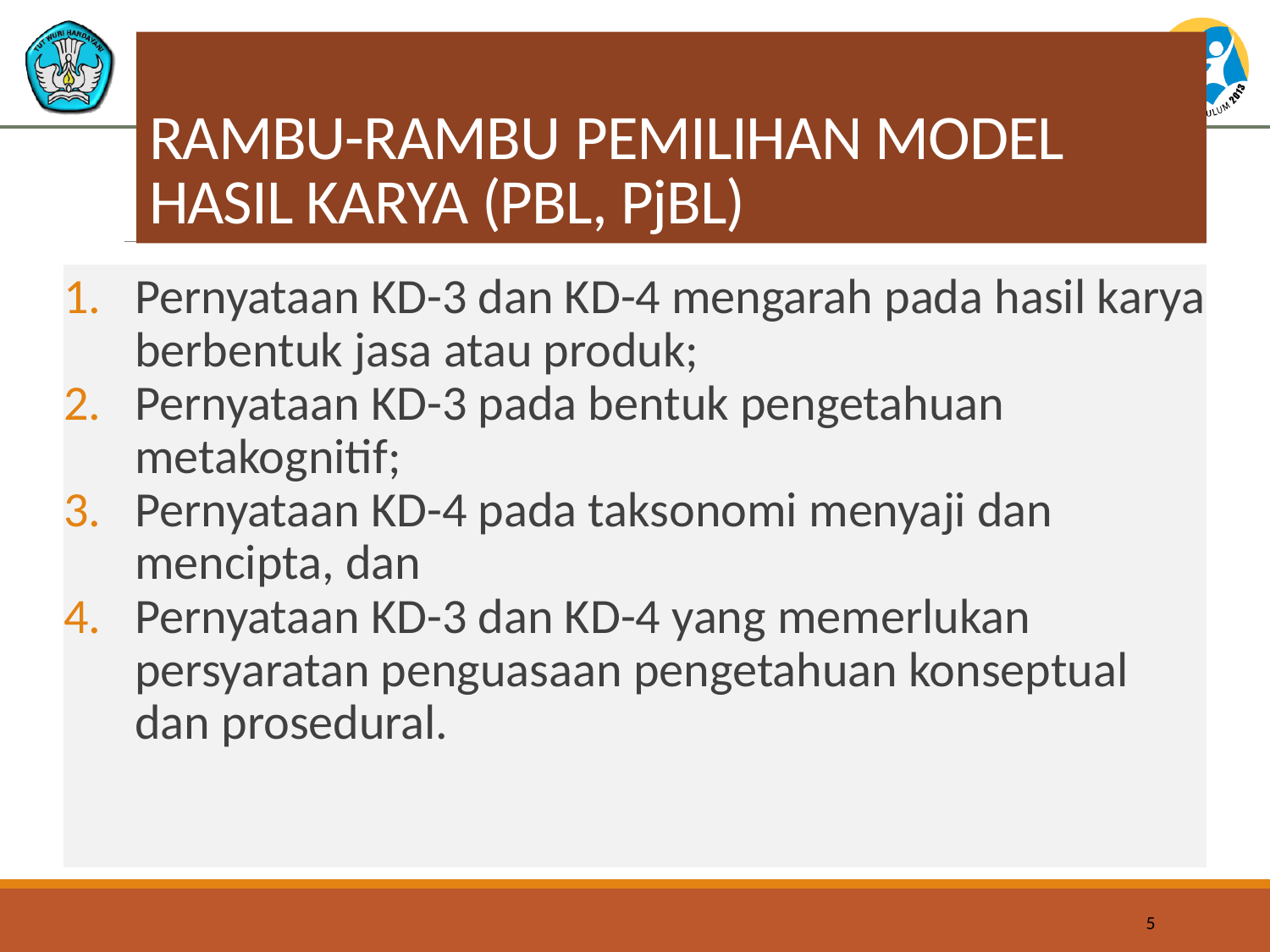

# RAMBU-RAMBU PEMILIHAN MODEL HASIL KARYA (PBL, PjBL)
Pernyataan KD-3 dan KD-4 mengarah pada hasil karya berbentuk jasa atau produk;
Pernyataan KD-3 pada bentuk pengetahuan metakognitif;
Pernyataan KD-4 pada taksonomi menyaji dan mencipta, dan
Pernyataan KD-3 dan KD-4 yang memerlukan persyaratan penguasaan pengetahuan konseptual dan prosedural.
5